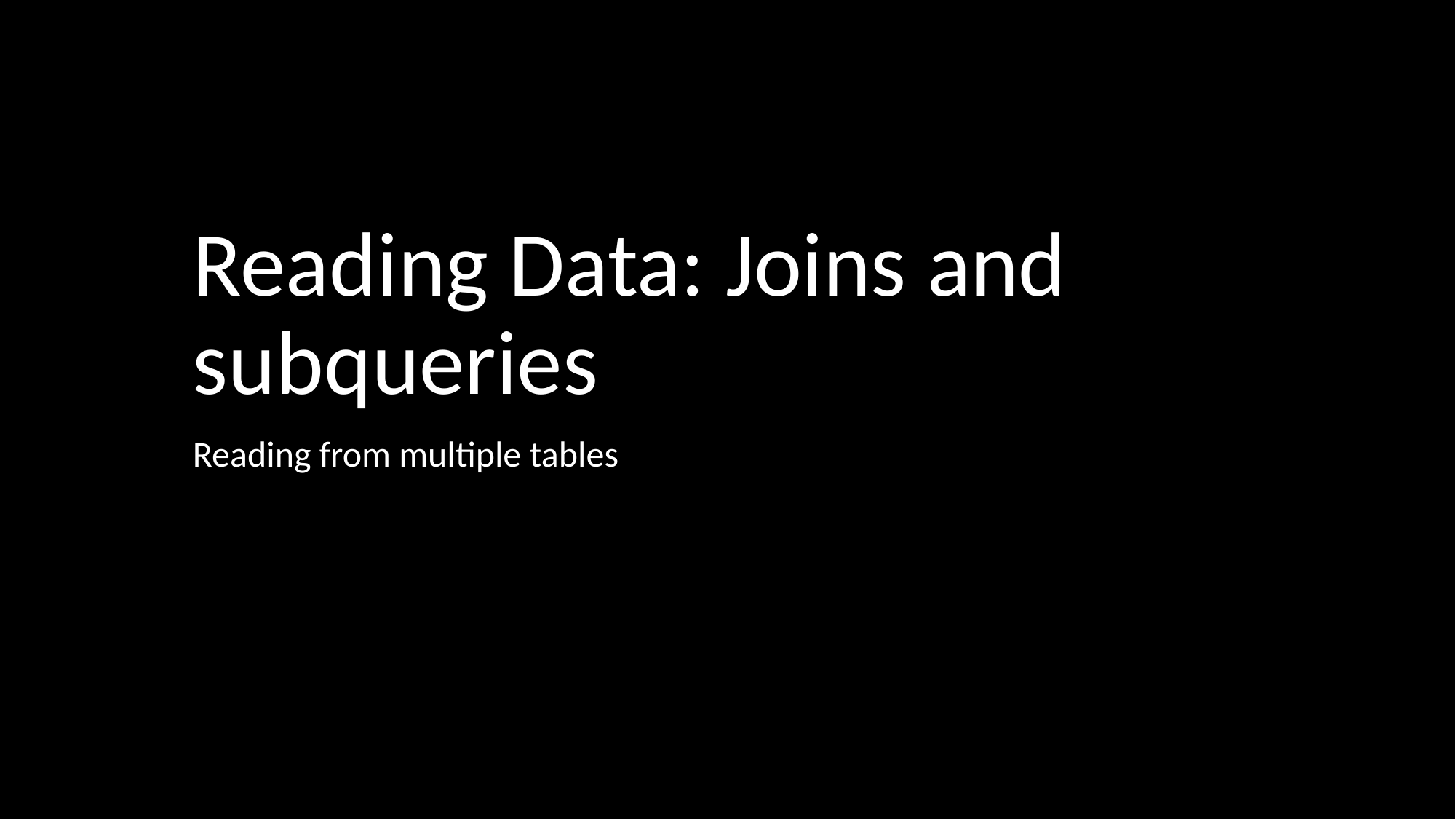

# Reading Data: Joins and subqueries
Reading from multiple tables